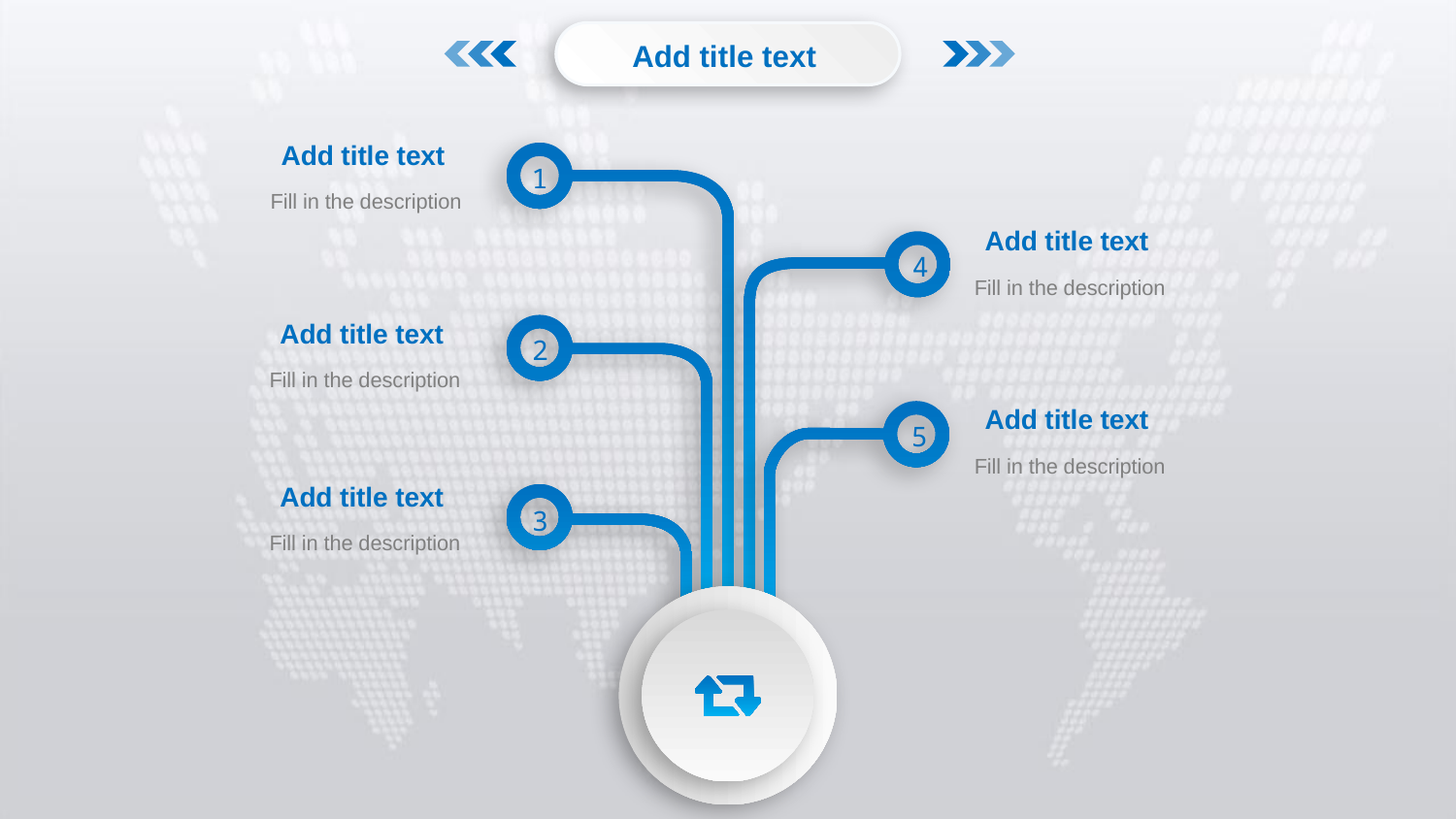

Add title text

Add title text

1
Fill in the description
Add title text

4
Fill in the description
Add title text

2
Fill in the description
Add title text

5
Fill in the description
Add title text

3
Fill in the description